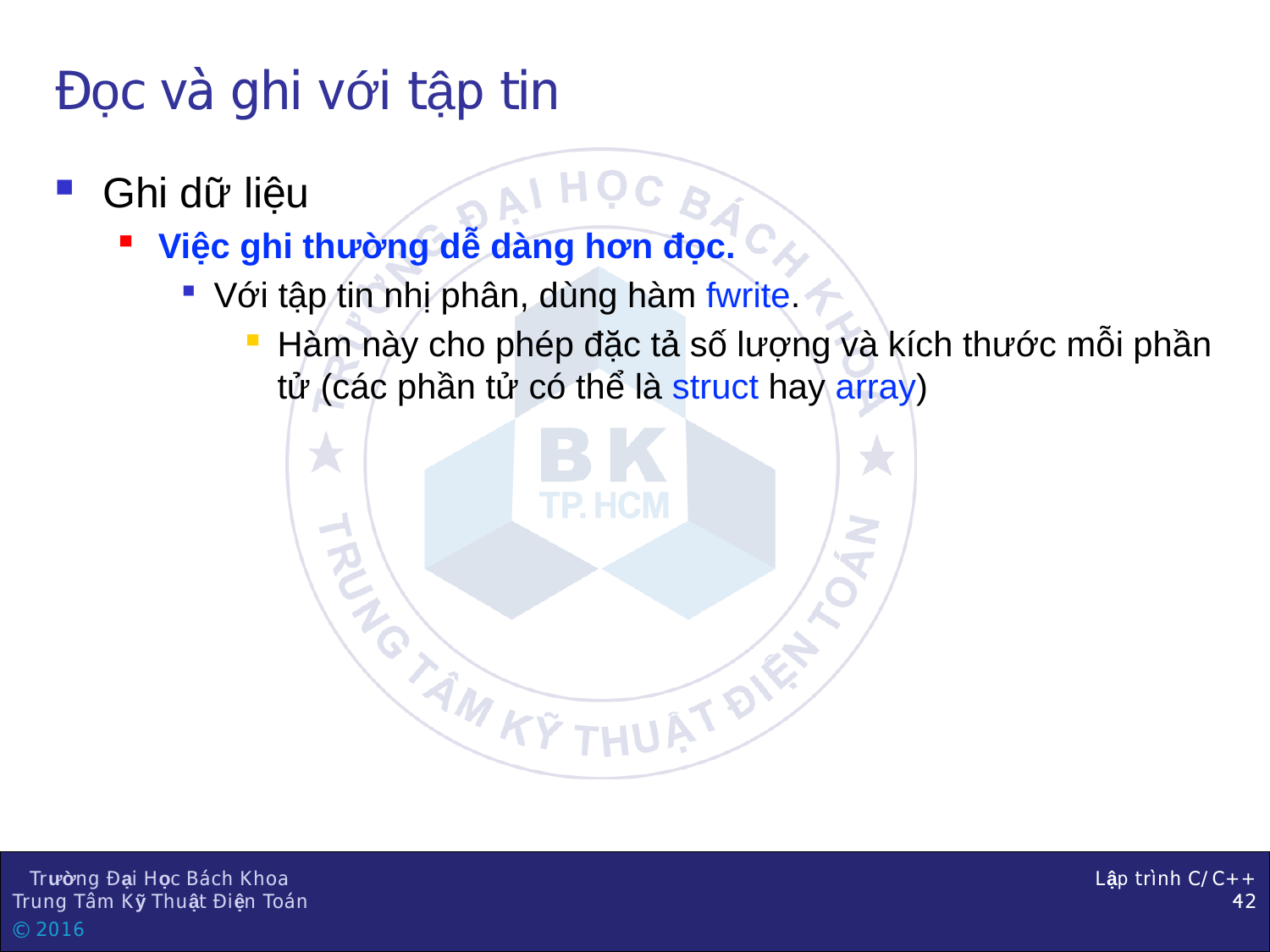

# Đọc và ghi với tập tin
Ghi dữ liệu
Việc ghi thường dễ dàng hơn đọc.
Với tập tin nhị phân, dùng hàm fwrite.
Hàm này cho phép đặc tả số lượng và kích thước mỗi phần tử (các phần tử có thể là struct hay array)